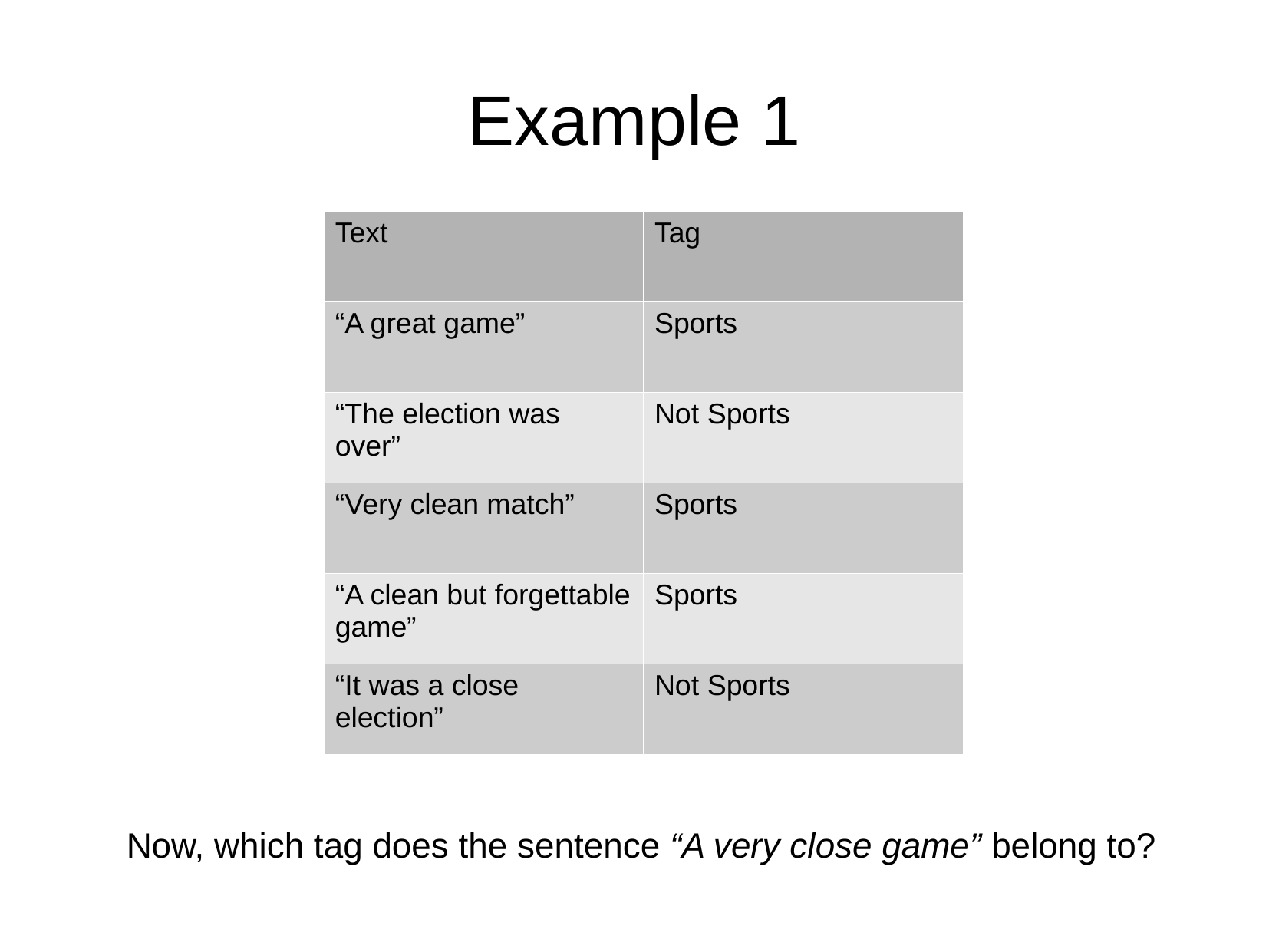

Example 1
| Text | Tag |
| --- | --- |
| “A great game” | Sports |
| “The election was over” | Not Sports |
| “Very clean match” | Sports |
| “A clean but forgettable game” | Sports |
| “It was a close election” | Not Sports |
Now, which tag does the sentence “A very close game” belong to?